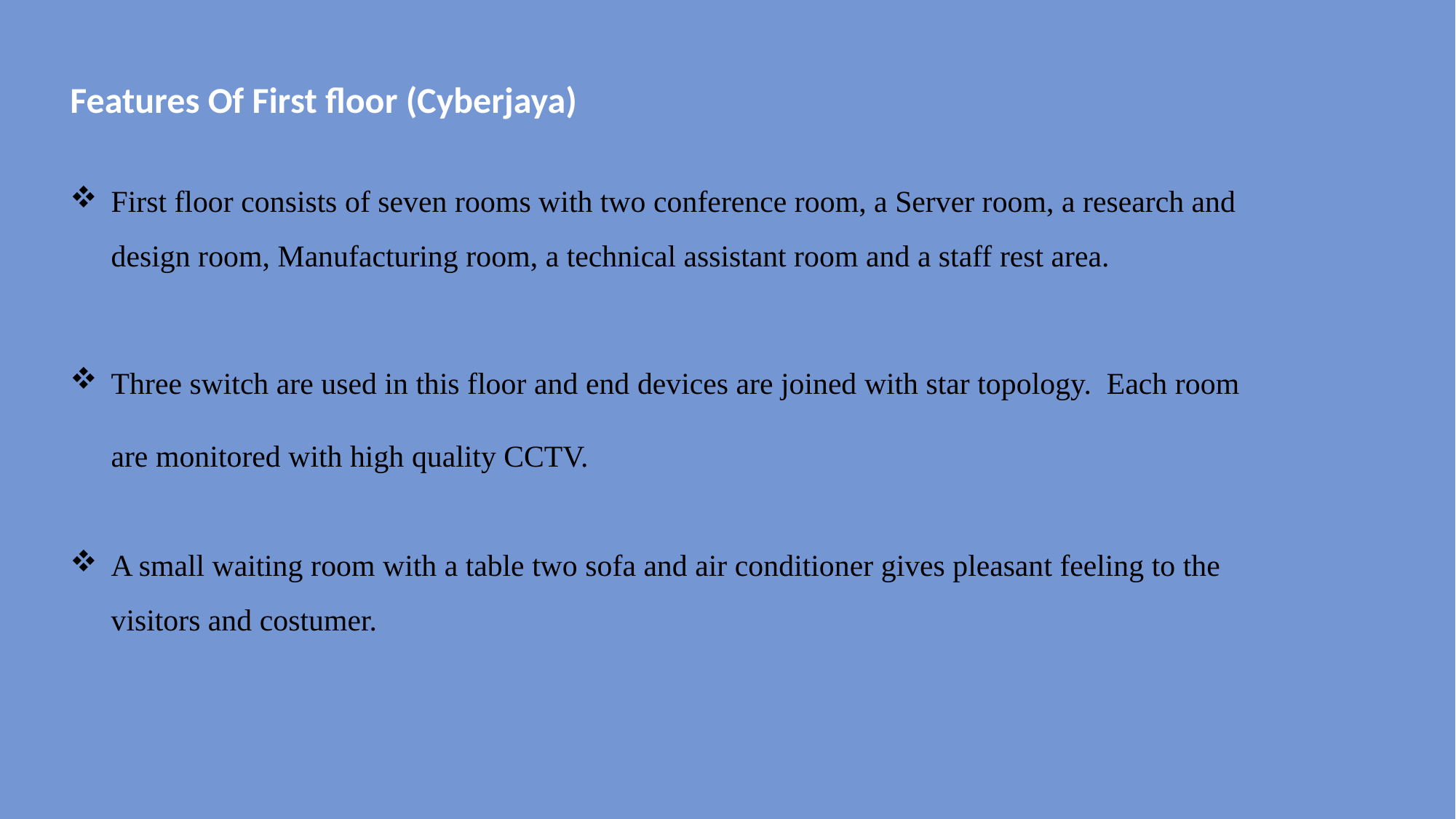

Features Of First floor (Cyberjaya)

First floor consists of seven rooms with two conference room, a Server room, a research and design room, Manufacturing room, a technical assistant room and a staff rest area.

Three switch are used in this floor and end devices are joined with star topology.  Each room are monitored with high quality CCTV.

A small waiting room with a table two sofa and air conditioner gives pleasant feeling to the visitors and costumer.